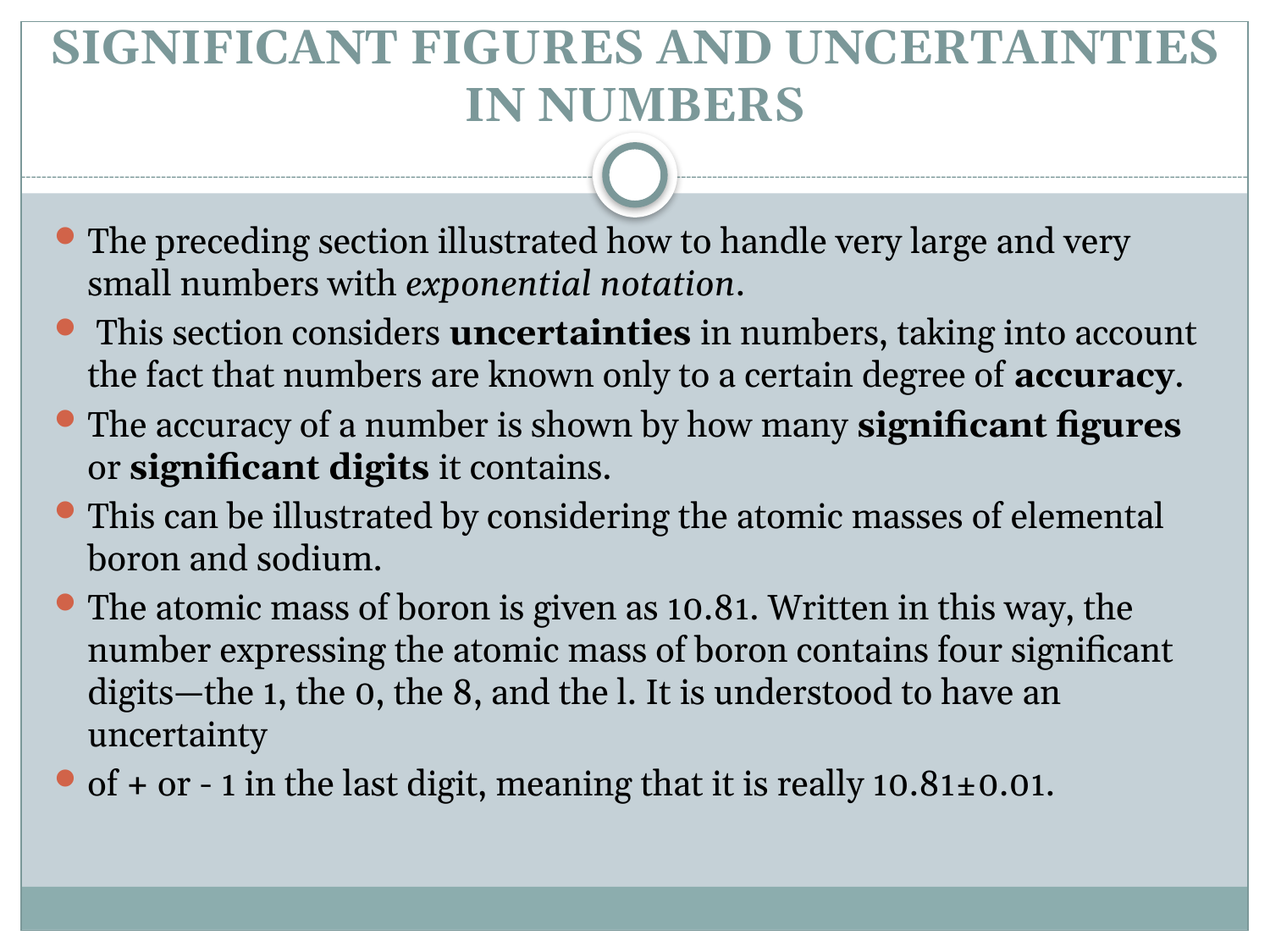

# SIGNIFICANT FIGURES AND UNCERTAINTIES IN NUMBERS
The preceding section illustrated how to handle very large and very small numbers with exponential notation.
 This section considers uncertainties in numbers, taking into account the fact that numbers are known only to a certain degree of accuracy.
The accuracy of a number is shown by how many significant figures or significant digits it contains.
This can be illustrated by considering the atomic masses of elemental boron and sodium.
The atomic mass of boron is given as 10.81. Written in this way, the number expressing the atomic mass of boron contains four significant digits—the 1, the 0, the 8, and the l. It is understood to have an uncertainty
of + or - 1 in the last digit, meaning that it is really 10.81±0.01.